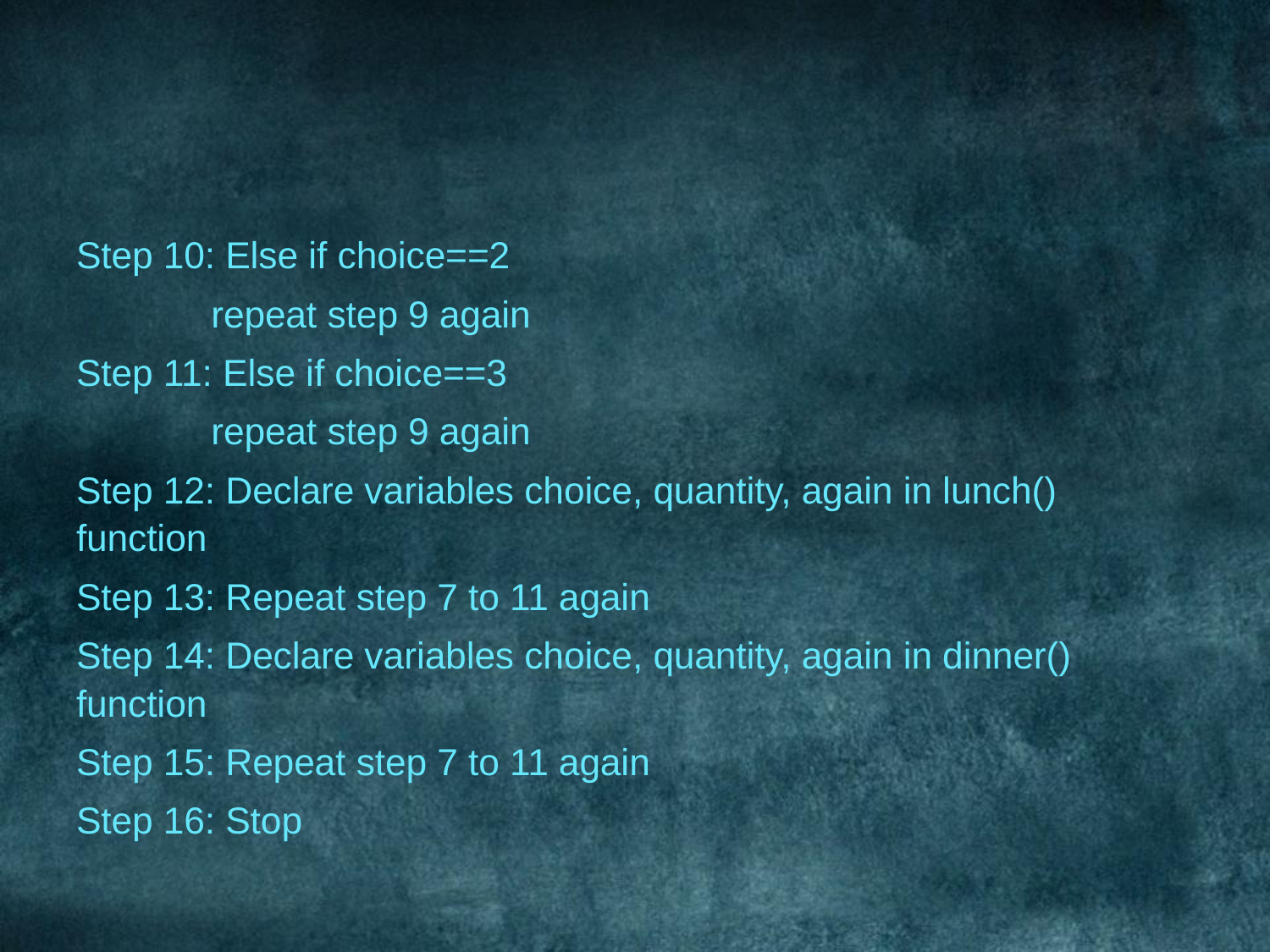

#
Step 10: Else if choice==2
             repeat step 9 again
Step 11: Else if choice==3
             repeat step 9 again
Step 12: Declare variables choice, quantity, again in lunch() function
Step 13: Repeat step 7 to 11 again
Step 14: Declare variables choice, quantity, again in dinner() function
Step 15: Repeat step 7 to 11 again
Step 16: Stop